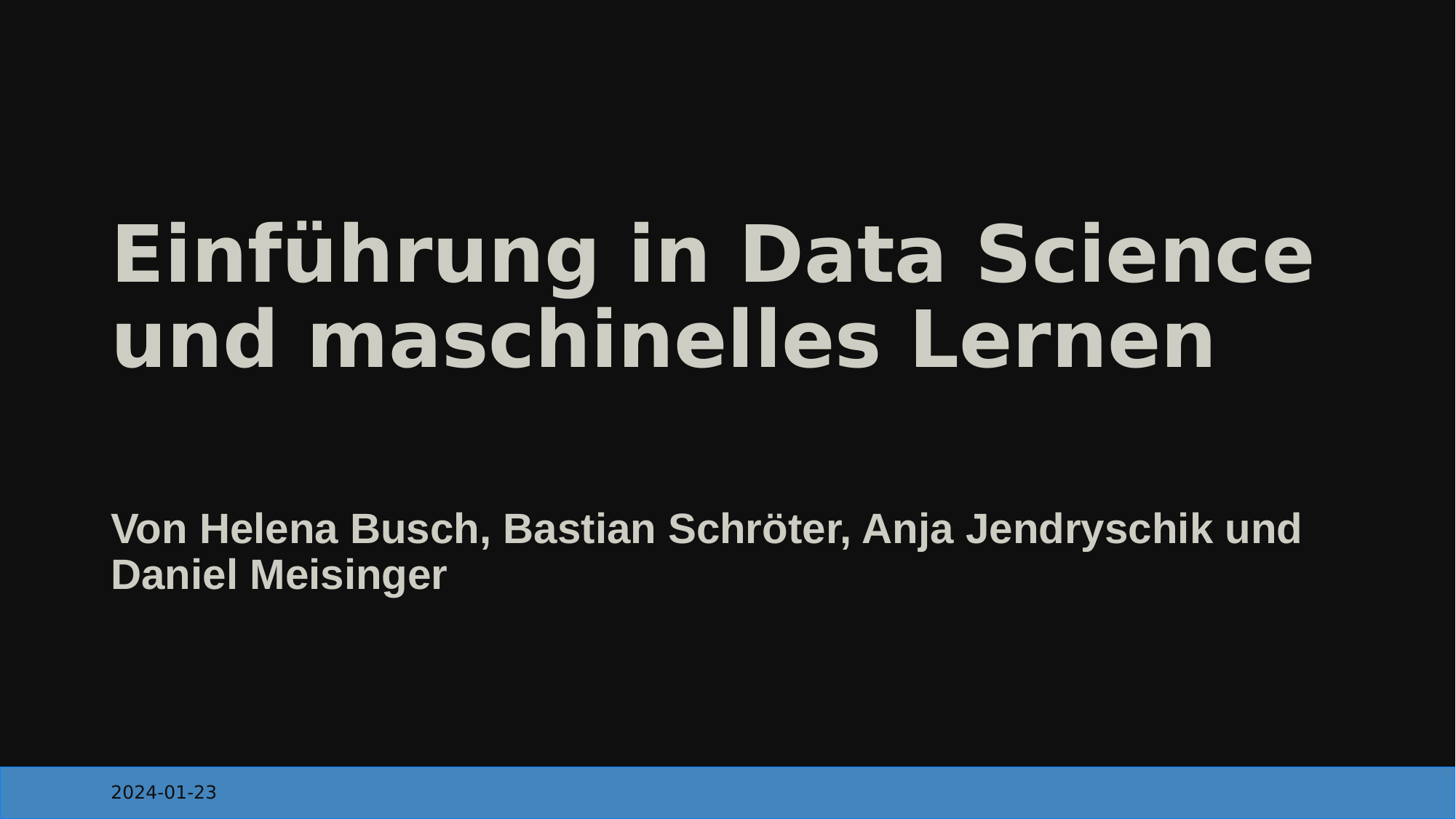

# Einführung in Data Science und maschinelles Lernen
Von Helena Busch, Bastian Schröter, Anja Jendryschik und Daniel Meisinger
2024-01-23